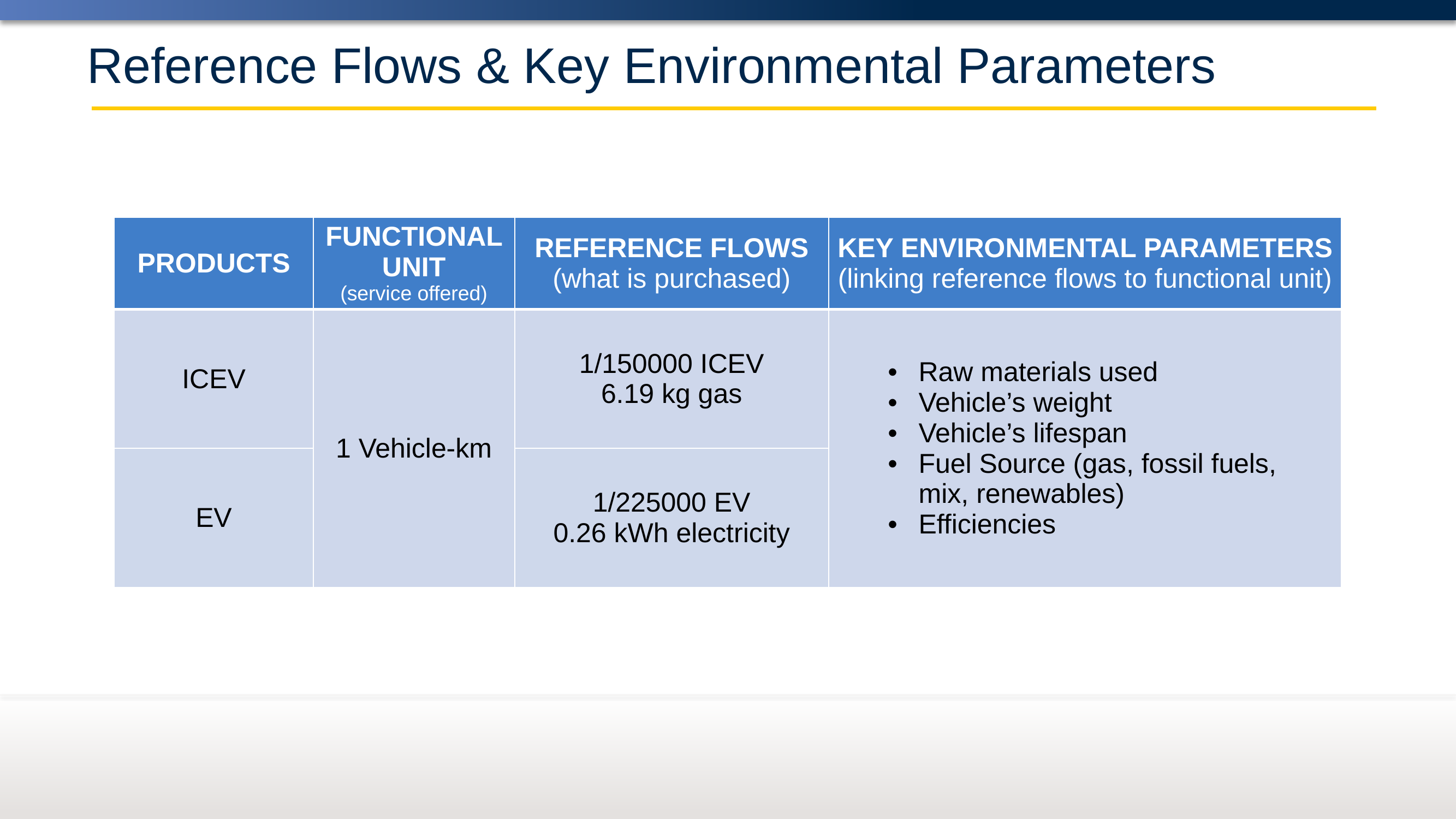

# Reference Flows & Key Environmental Parameters
| PRODUCTS | FUNCTIONAL UNIT (service offered) | REFERENCE FLOWS (what is purchased) | KEY ENVIRONMENTAL PARAMETERS (linking reference flows to functional unit) |
| --- | --- | --- | --- |
| ICEV | 1 Vehicle-km | 1/150000 ICEV 6.19 kg gas | Raw materials used Vehicle’s weight Vehicle’s lifespan Fuel Source (gas, fossil fuels, mix, renewables) Efficiencies |
| EV |  | 1/225000 EV 0.26 kWh electricity |  |